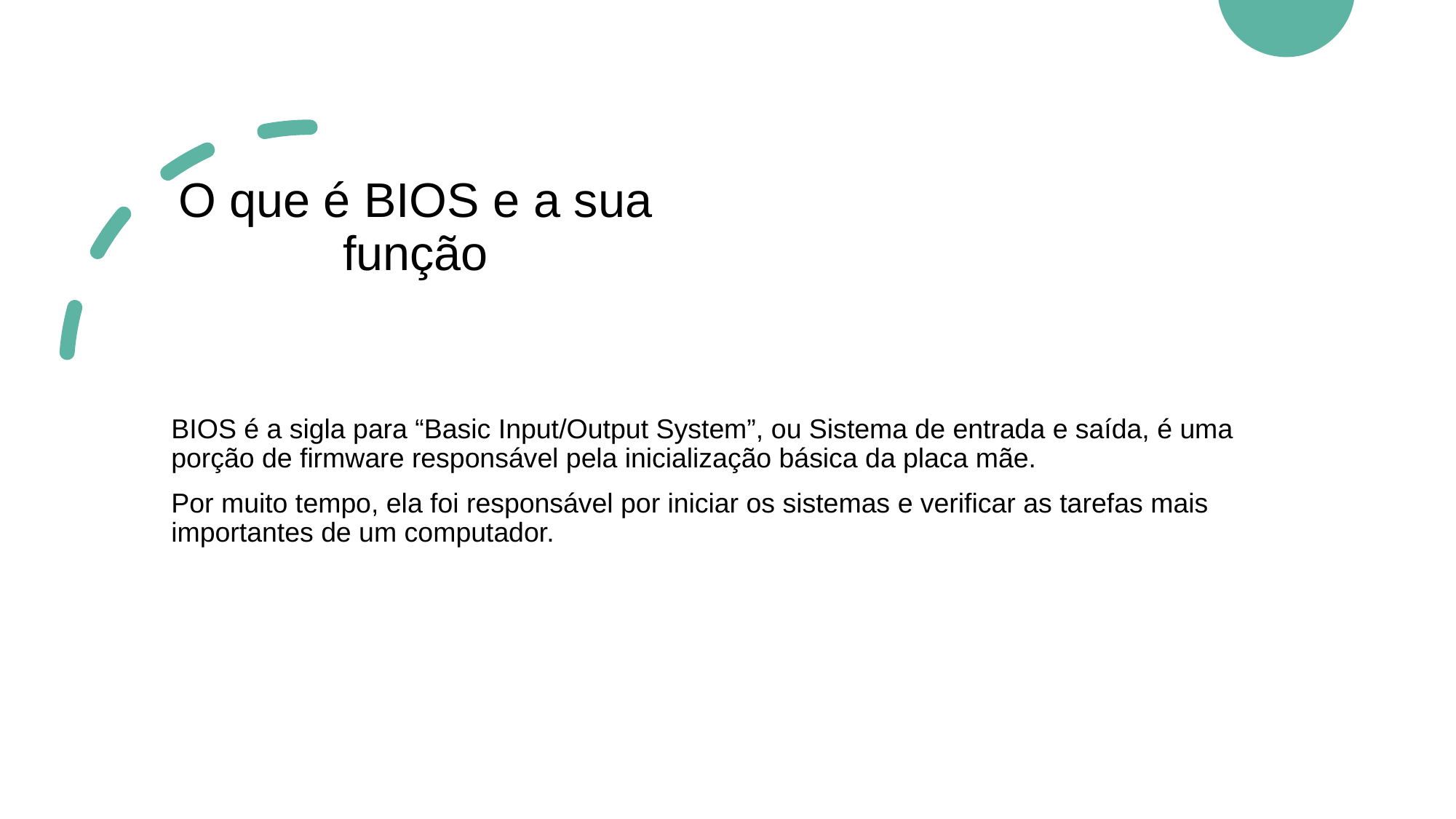

# O que é BIOS e a sua função
BIOS é a sigla para “Basic Input/Output System”, ou Sistema de entrada e saída, é uma porção de firmware responsável pela inicialização básica da placa mãe.
Por muito tempo, ela foi responsável por iniciar os sistemas e verificar as tarefas mais importantes de um computador.